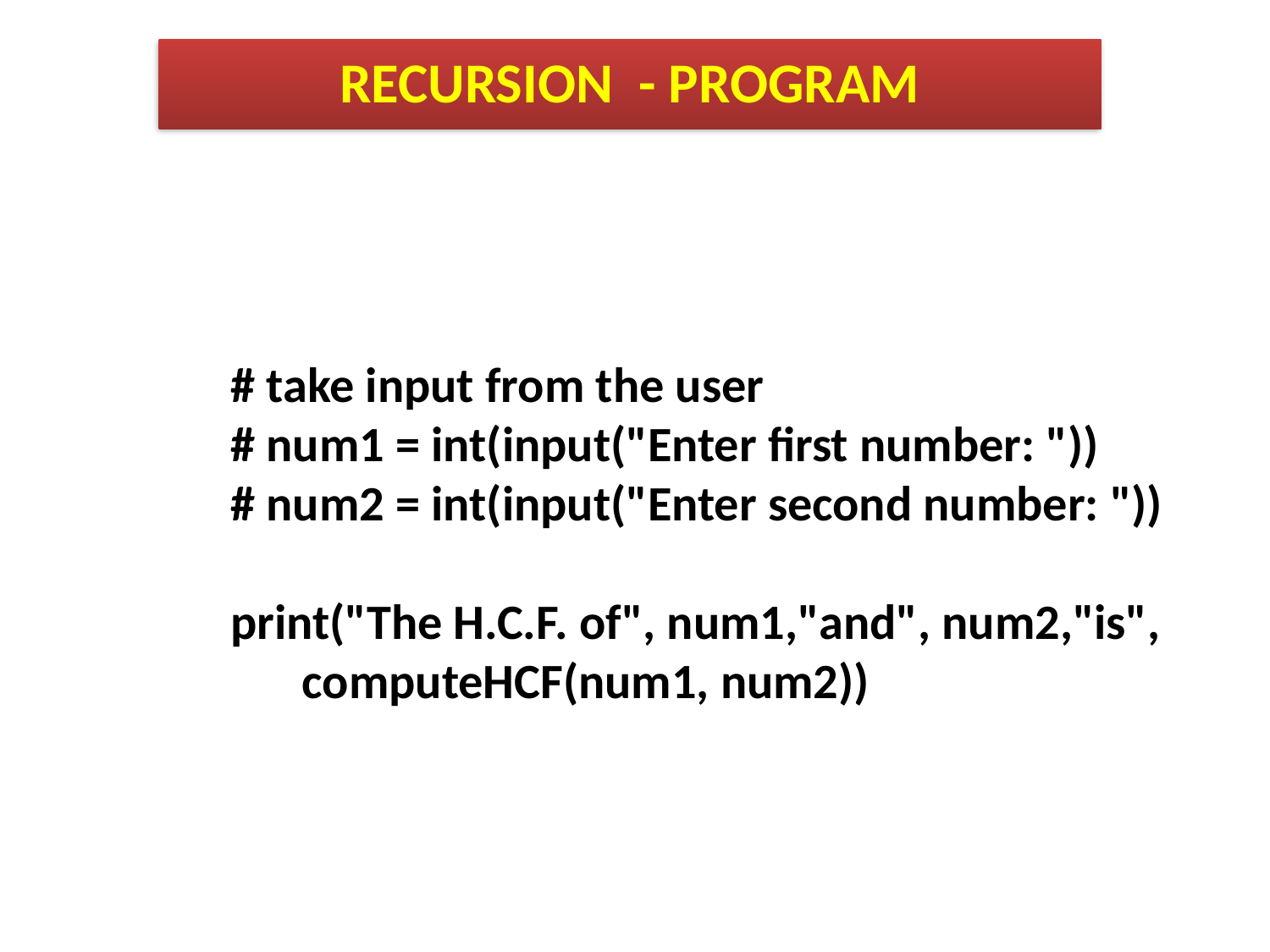

RECURSION  - PROGRAM

# take input from the user
# num1 = int(input("Enter first number: "))
# num2 = int(input("Enter second number: "))

print("The H.C.F. of", num1,"and", num2,"is", computeHCF(num1, num2))